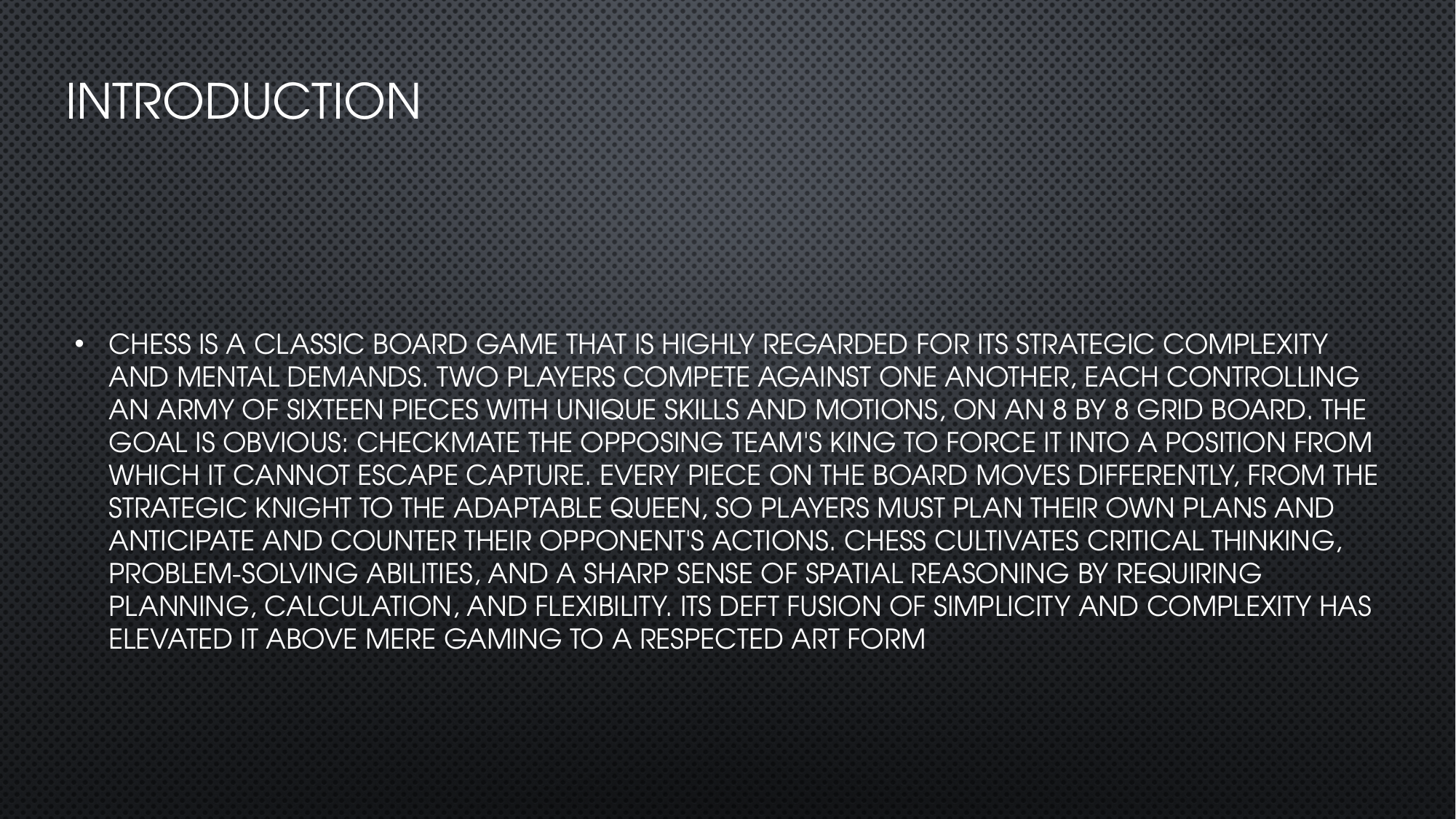

# Introduction
Chess is a classic board game that is highly regarded for its strategic complexity and mental demands. Two players compete against one another, each controlling an army of sixteen pieces with unique skills and motions, on an 8 by 8 grid board. The goal is obvious: checkmate the opposing team's king to force it into a position from which it cannot escape capture. Every piece on the board moves differently, from the strategic knight to the adaptable queen, so players must plan their own plans and anticipate and counter their opponent's actions. Chess cultivates critical thinking, problem-solving abilities, and a sharp sense of spatial reasoning by requiring planning, calculation, and flexibility. Its deft fusion of simplicity and complexity has elevated it above mere gaming to a respected art form